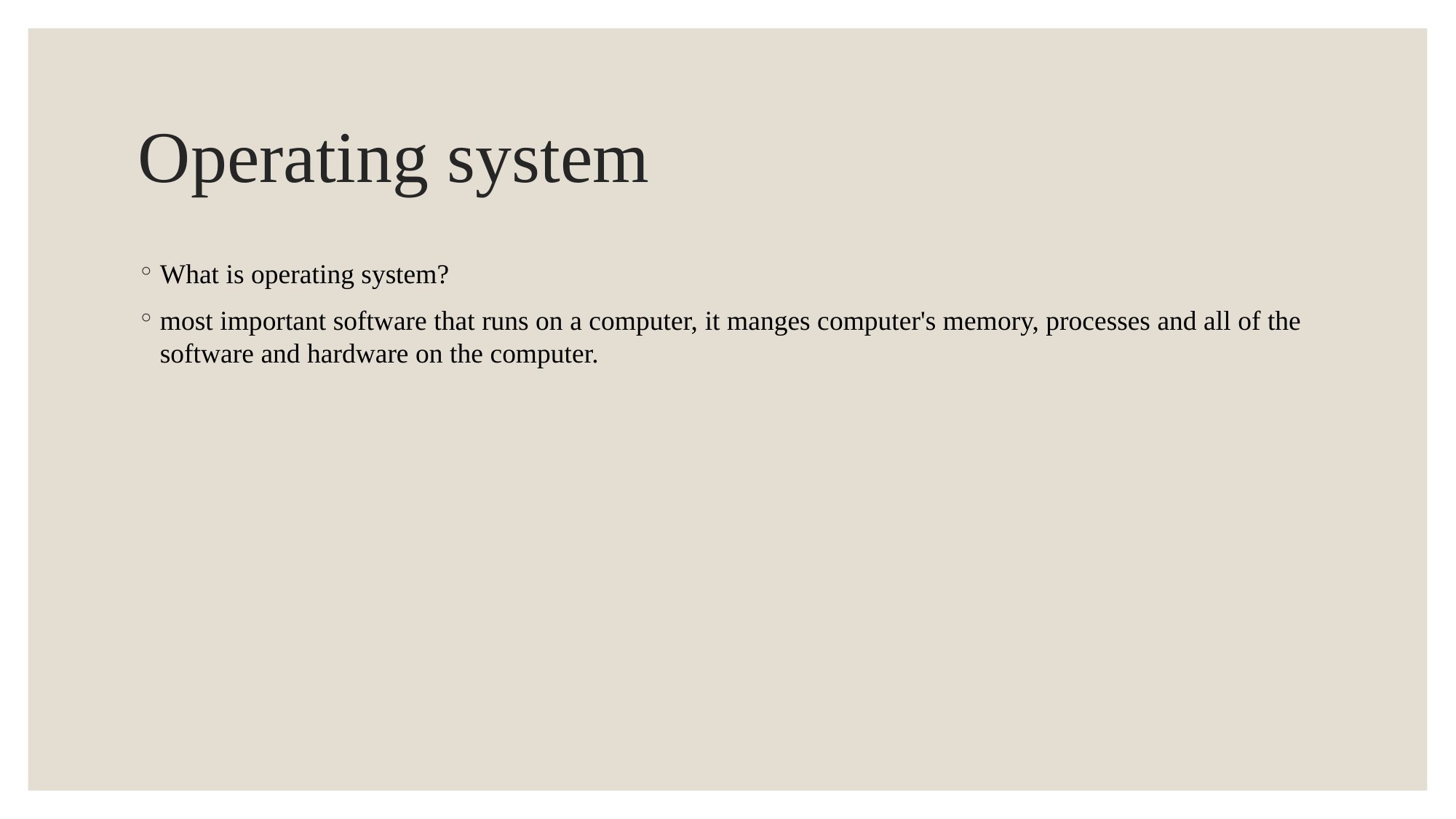

# Operating system
What is operating system?
most important software that runs on a computer, it manges computer's memory, processes and all of the software and hardware on the computer.